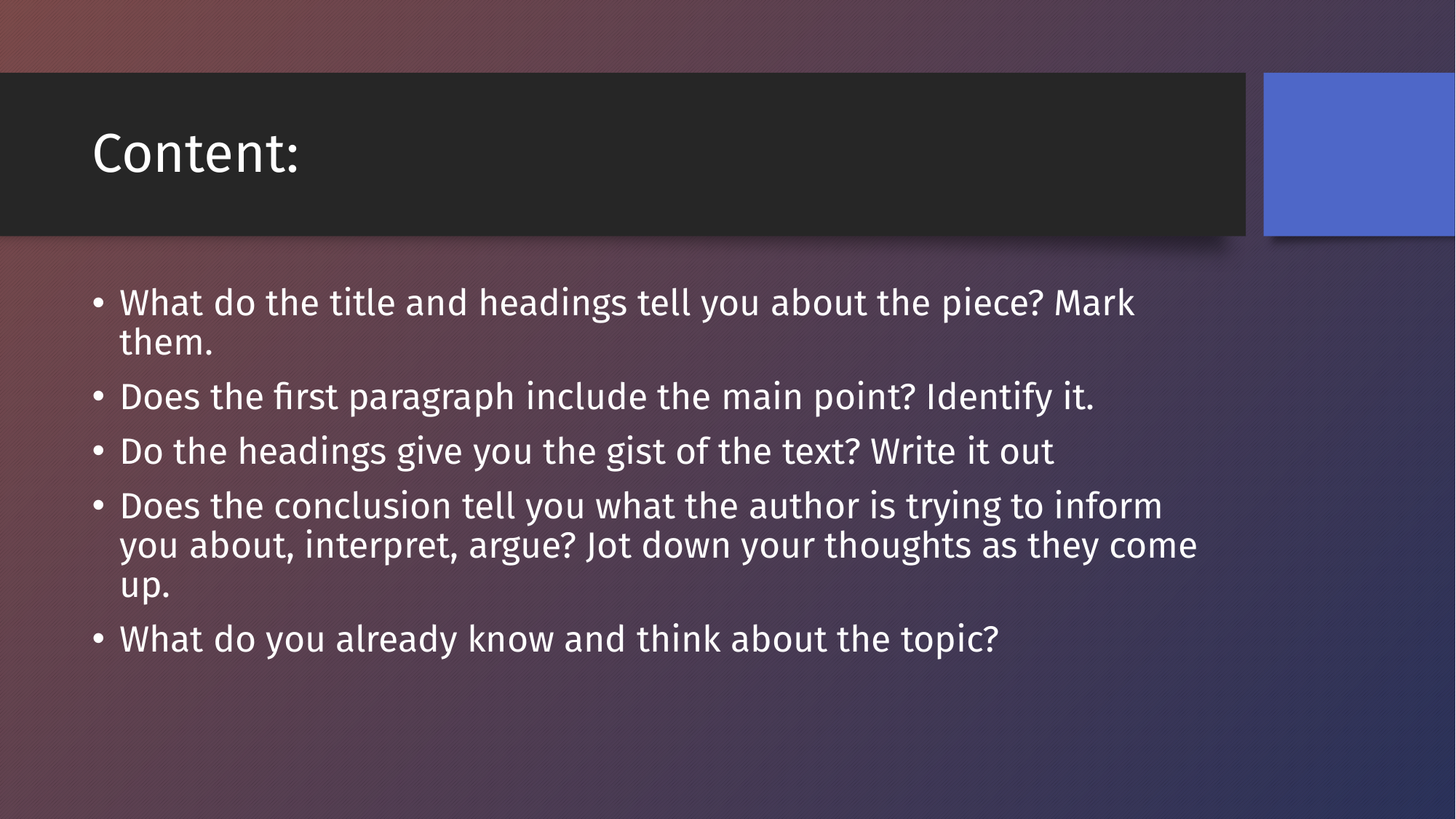

# Content:
What do the title and headings tell you about the piece? Mark them.
Does the first paragraph include the main point? Identify it.
Do the headings give you the gist of the text? Write it out
Does the conclusion tell you what the author is trying to inform you about, interpret, argue? Jot down your thoughts as they come up.
What do you already know and think about the topic?